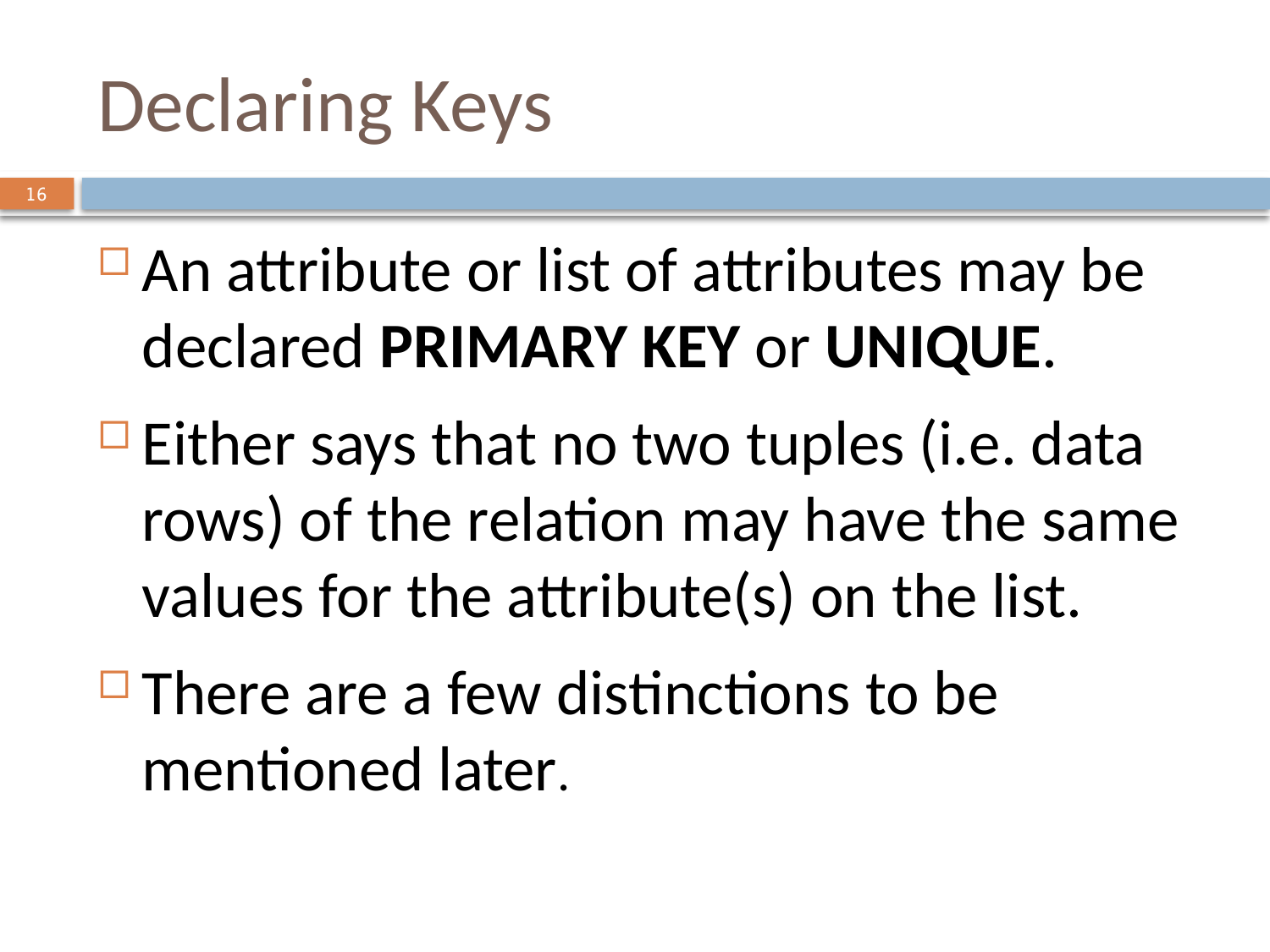

# Declaring Keys
16
An attribute or list of attributes may be declared PRIMARY KEY or UNIQUE.
Either says that no two tuples (i.e. data rows) of the relation may have the same values for the attribute(s) on the list.
There are a few distinctions to be mentioned later.